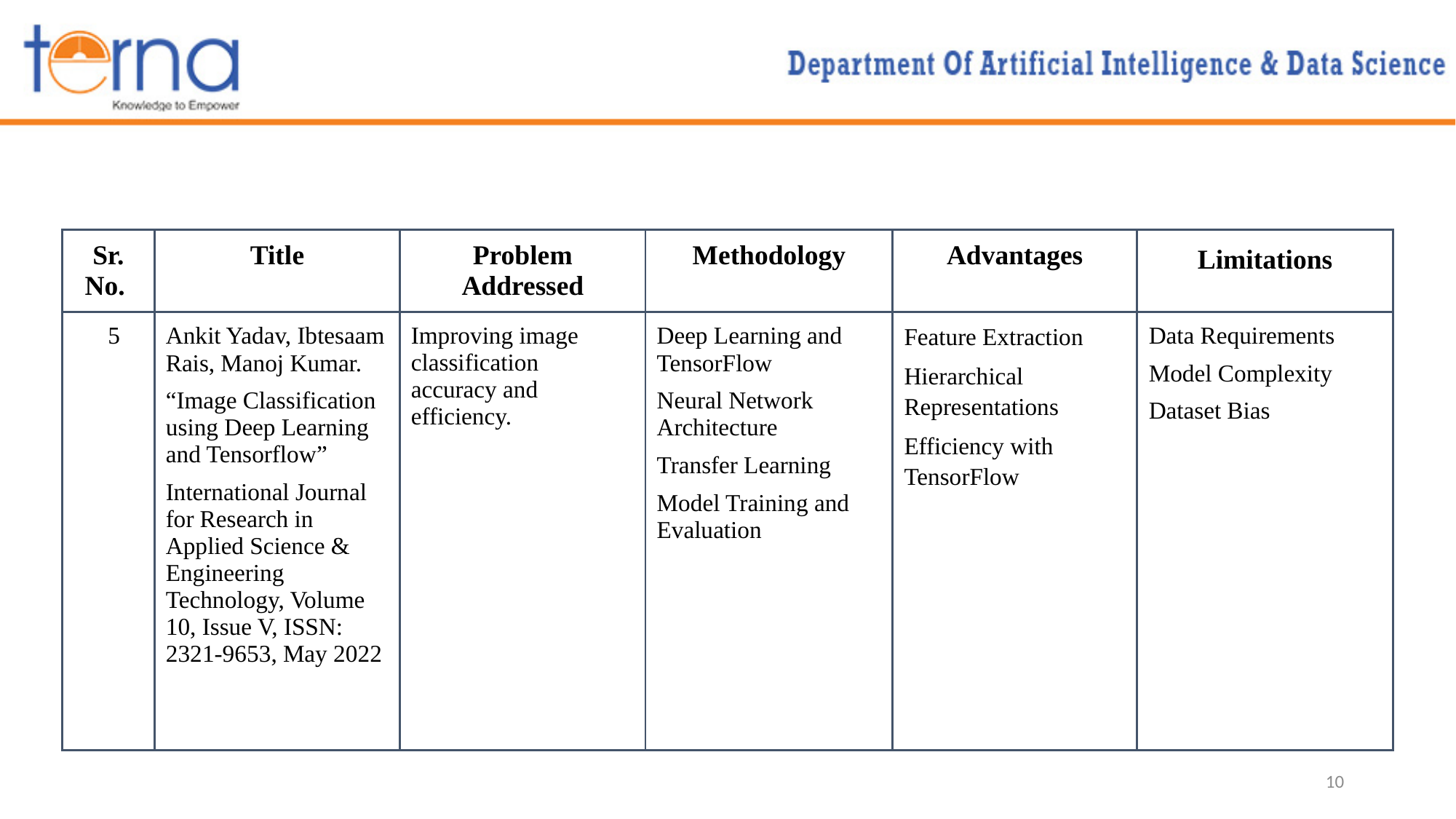

| Sr. No. | Title | Problem Addressed | Methodology | Advantages | Limitations |
| --- | --- | --- | --- | --- | --- |
| 5 | Ankit Yadav, Ibtesaam Rais, Manoj Kumar. “Image Classification using Deep Learning and Tensorflow” International Journal for Research in Applied Science & Engineering Technology, Volume 10, Issue V, ISSN: 2321-9653, May 2022 | Improving image classification accuracy and efficiency. | Deep Learning and TensorFlow Neural Network Architecture Transfer Learning Model Training and Evaluation | Feature Extraction Hierarchical Representations Efficiency with TensorFlow | Data Requirements Model Complexity Dataset Bias |
10